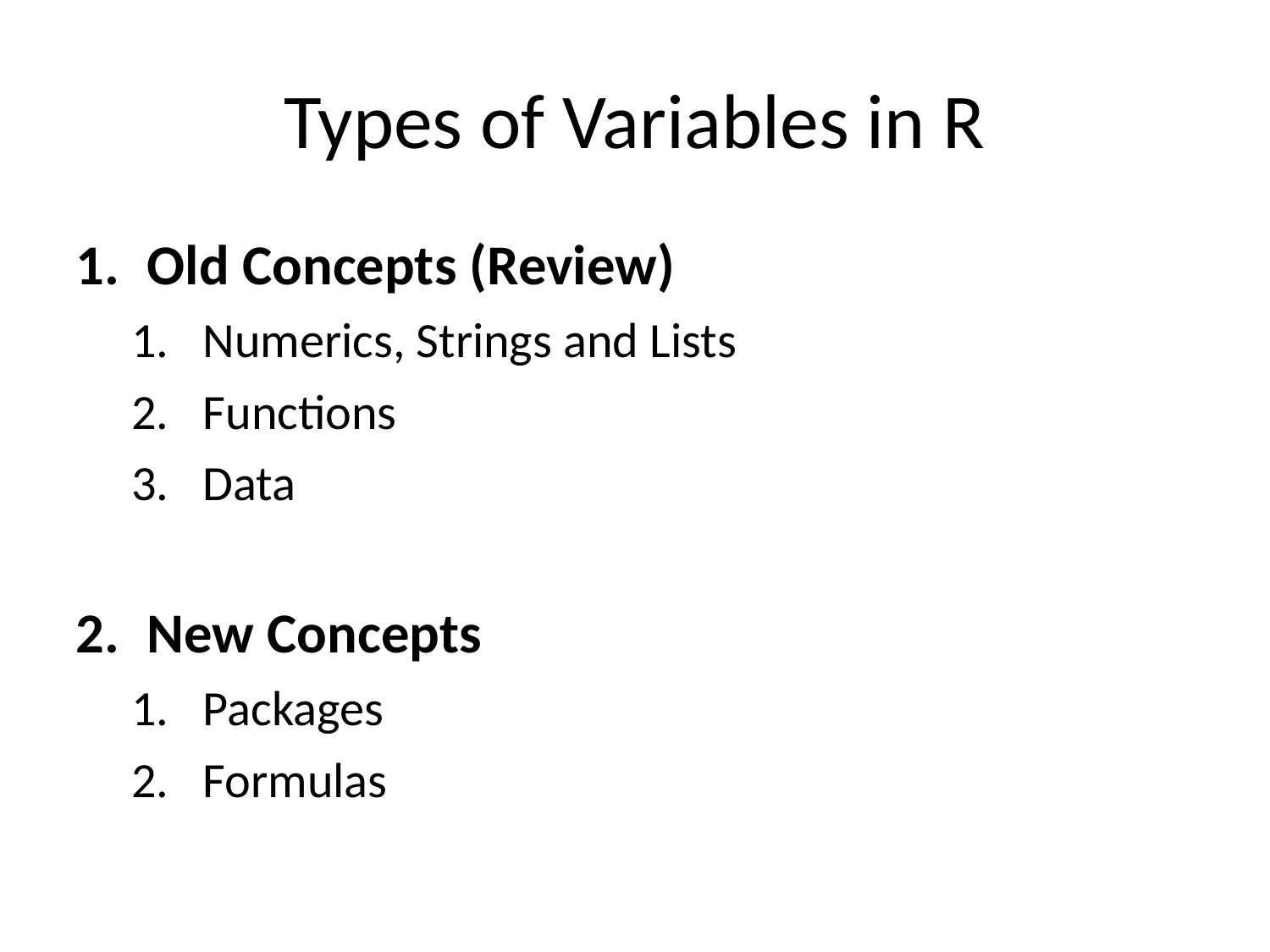

Types of Variables in R
Old Concepts (Review)
Numerics, Strings and Lists
Functions
Data

New Concepts
Packages
Formulas